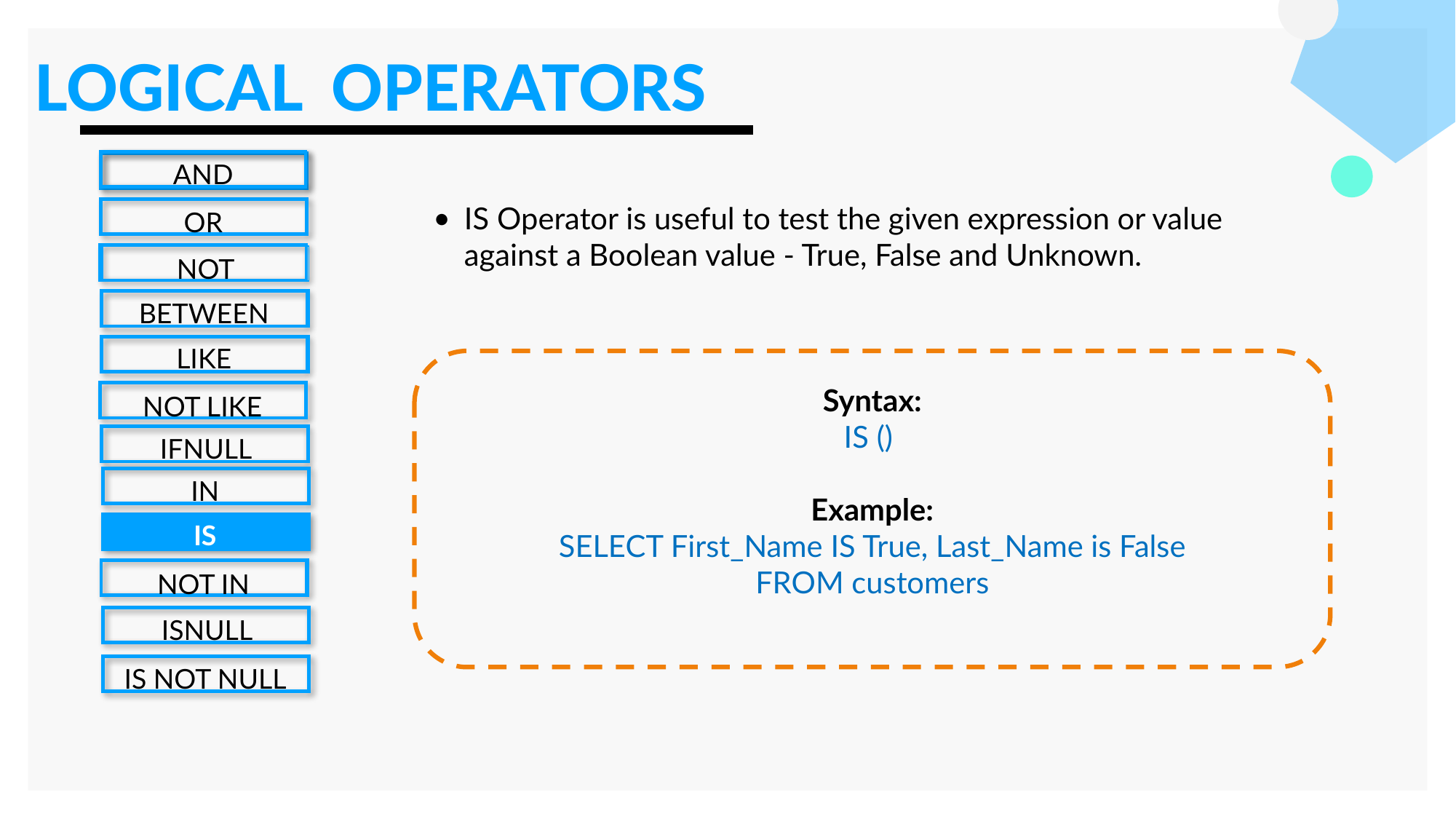

LOGICAL  OPERATORS

AND

OR

NOT

BETWEEN
LIKE

NOT LIKE

IFNULL

IN
IS

NOT IN

ISNULL

IS NOT NULL

IS Operator is useful to test the given expression or value against a Boolean value - True, False and Unknown.

Syntax:
IS ()

Example:
SELECT First_Name IS True, Last_Name is False
FROM customers